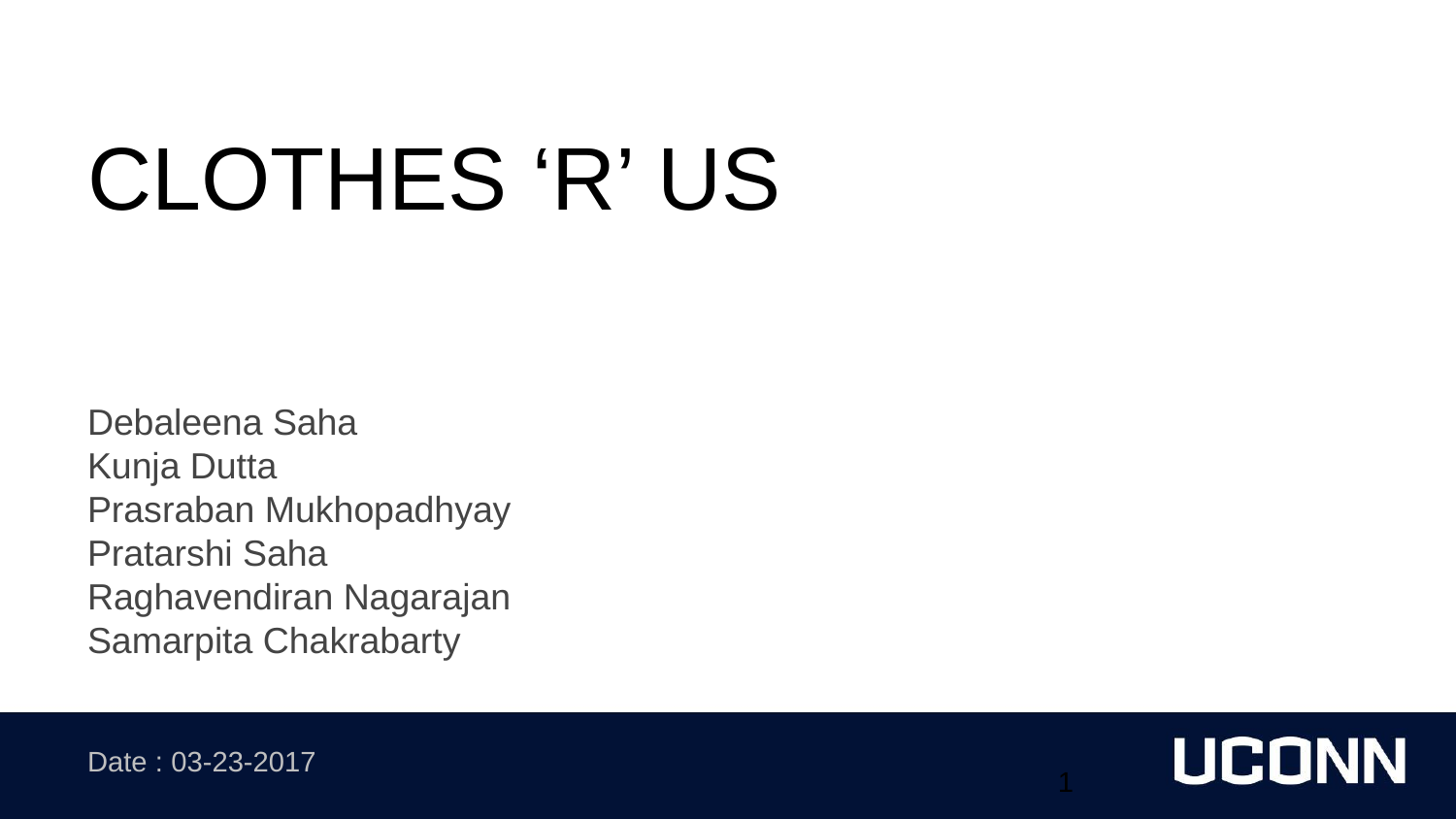

CLOTHES ‘R’ US
Debaleena Saha
Kunja Dutta
Prasraban Mukhopadhyay
Pratarshi Saha
Raghavendiran Nagarajan
Samarpita Chakrabarty
Date : 03-23-2017
1